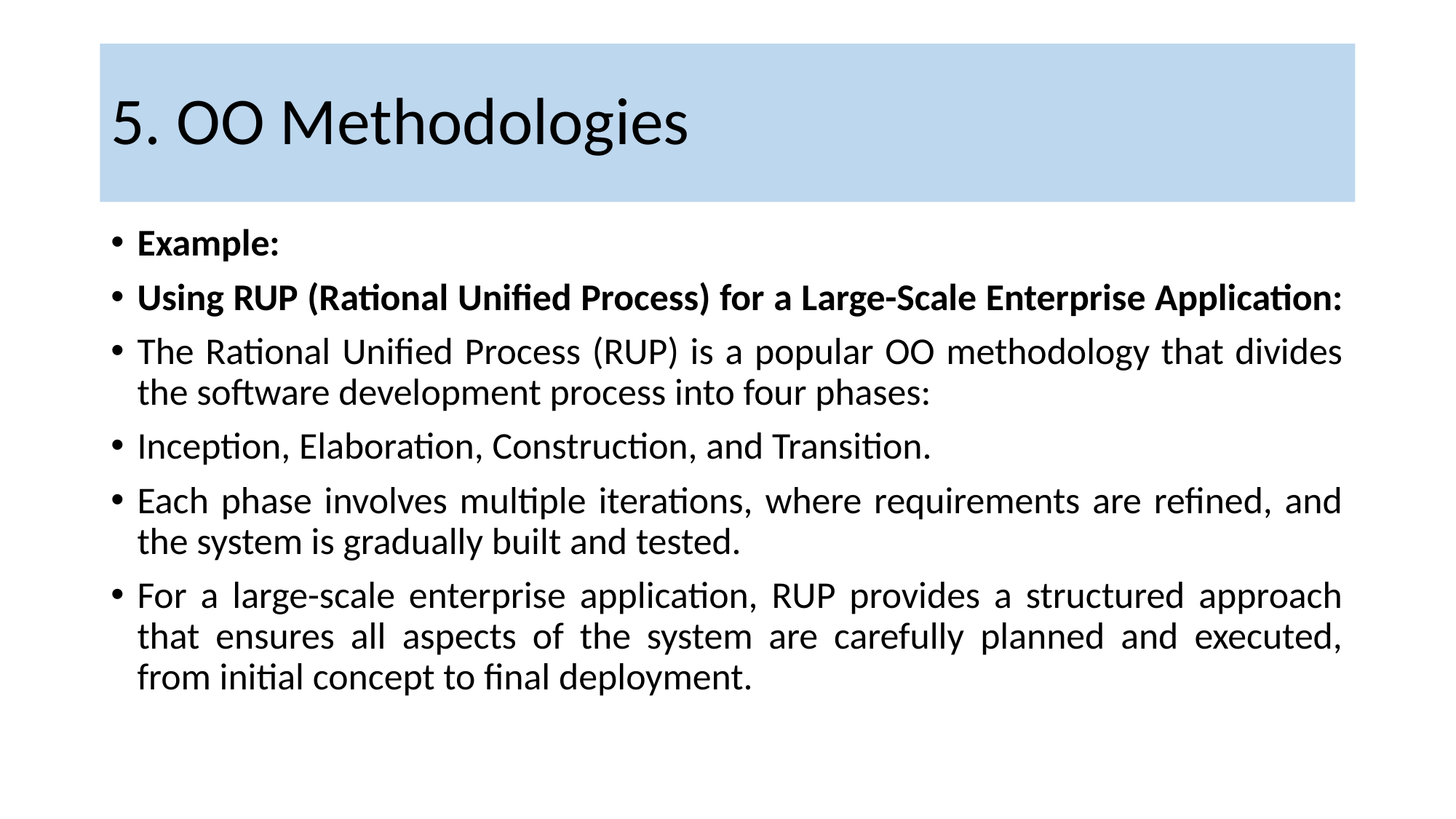

# 5. OO Methodologies
Example:
Using RUP (Rational Unified Process) for a Large-Scale Enterprise Application:
The Rational Unified Process (RUP) is a popular OO methodology that divides the software development process into four phases:
Inception, Elaboration, Construction, and Transition.
Each phase involves multiple iterations, where requirements are refined, and the system is gradually built and tested.
For a large-scale enterprise application, RUP provides a structured approach that ensures all aspects of the system are carefully planned and executed, from initial concept to final deployment.